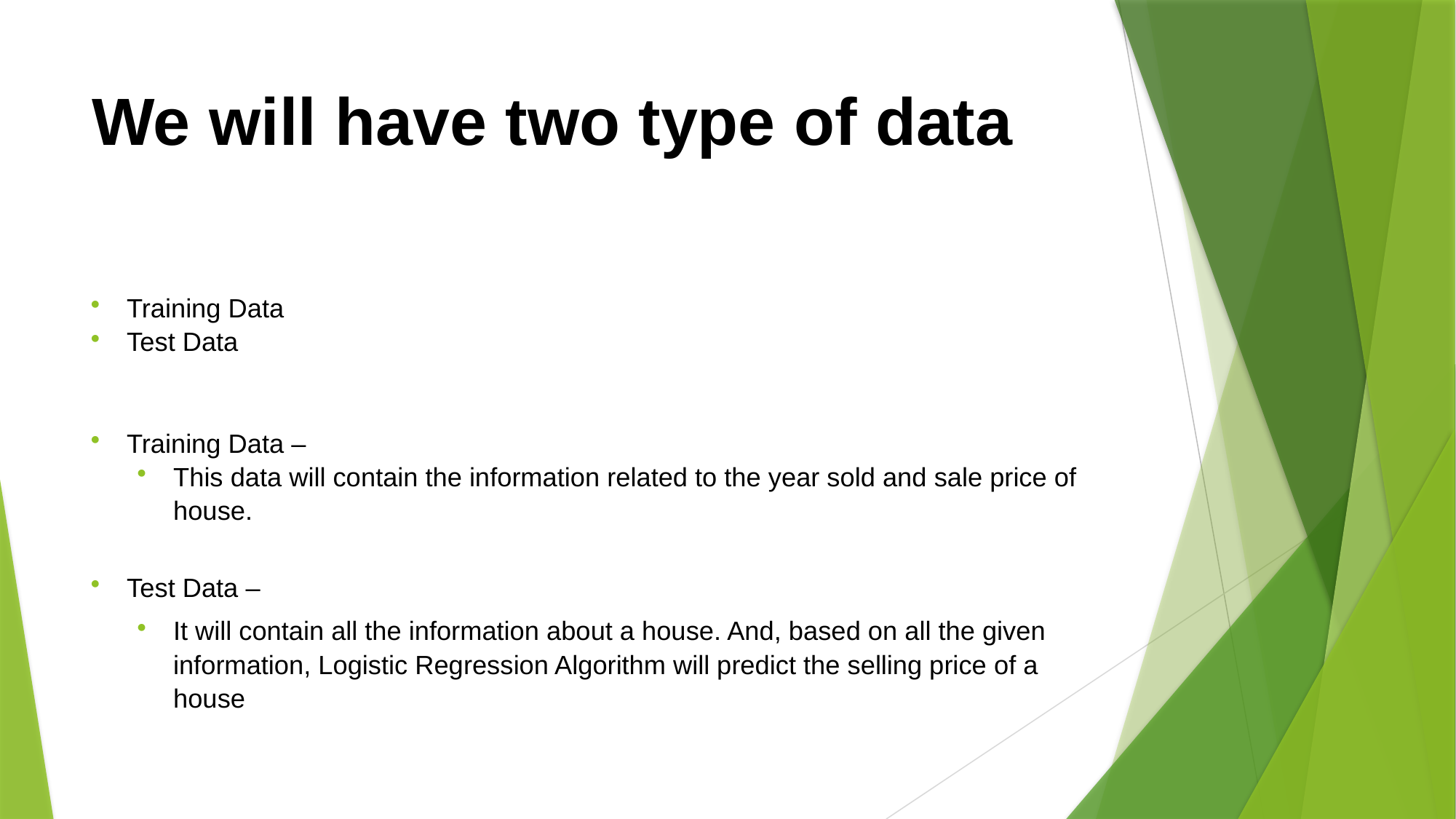

# We will have two type of data

Training Data
Test Data

Training Data –
This data will contain the information related to the year sold and sale price of house.

Test Data –
It will contain all the information about a house. And, based on all the given information, Logistic Regression Algorithm will predict the selling price of a house